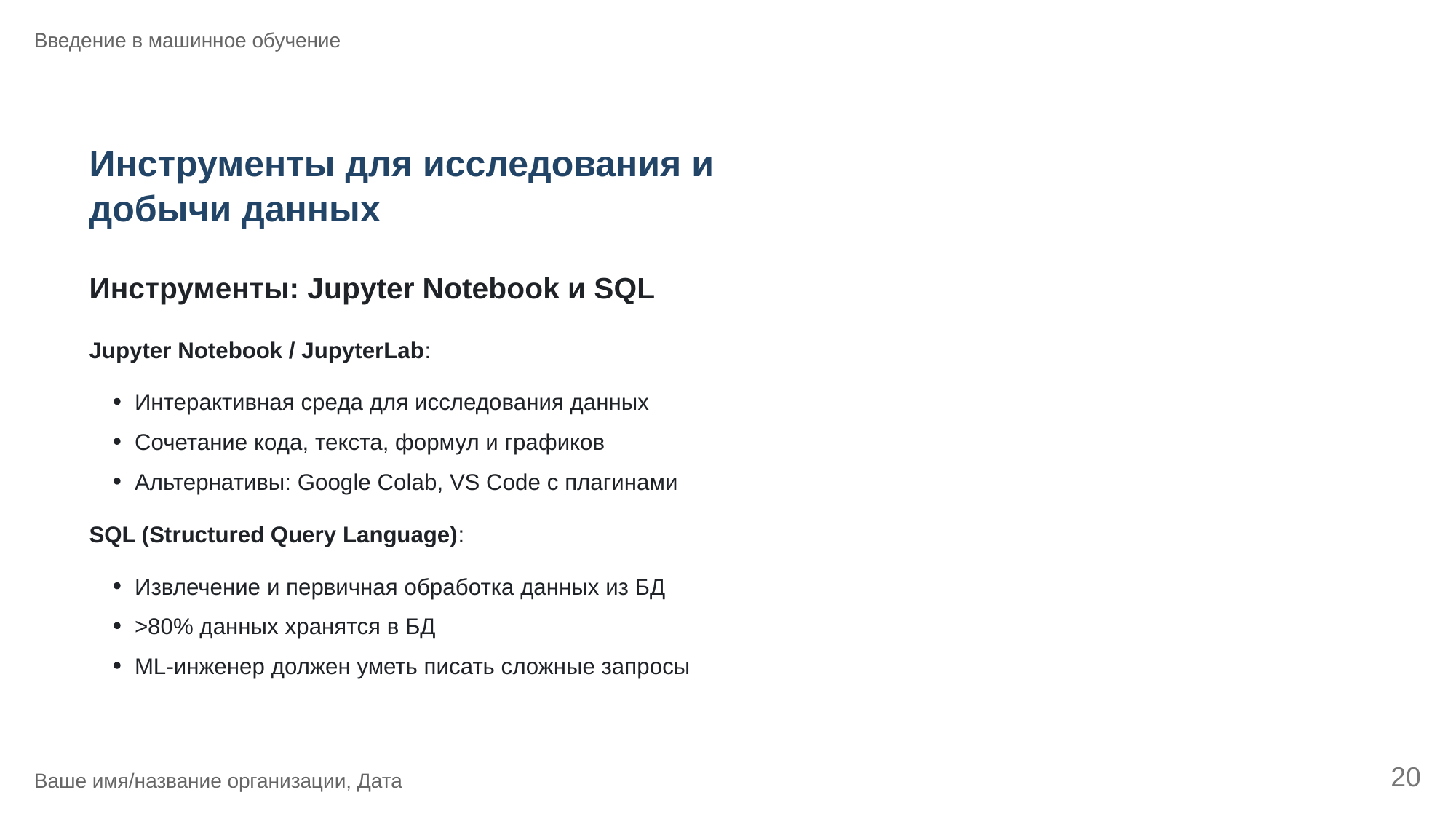

Введение в машинное обучение
Инструменты для исследования и
добычи данных
Инструменты: Jupyter Notebook и SQL
Jupyter Notebook / JupyterLab:
Интерактивная среда для исследования данных

Сочетание кода, текста, формул и графиков

Альтернативы: Google Colab, VS Code с плагинами

SQL (Structured Query Language):
Извлечение и первичная обработка данных из БД

>80% данных хранятся в БД

ML-инженер должен уметь писать сложные запросы

20
Ваше имя/название организации, Дата